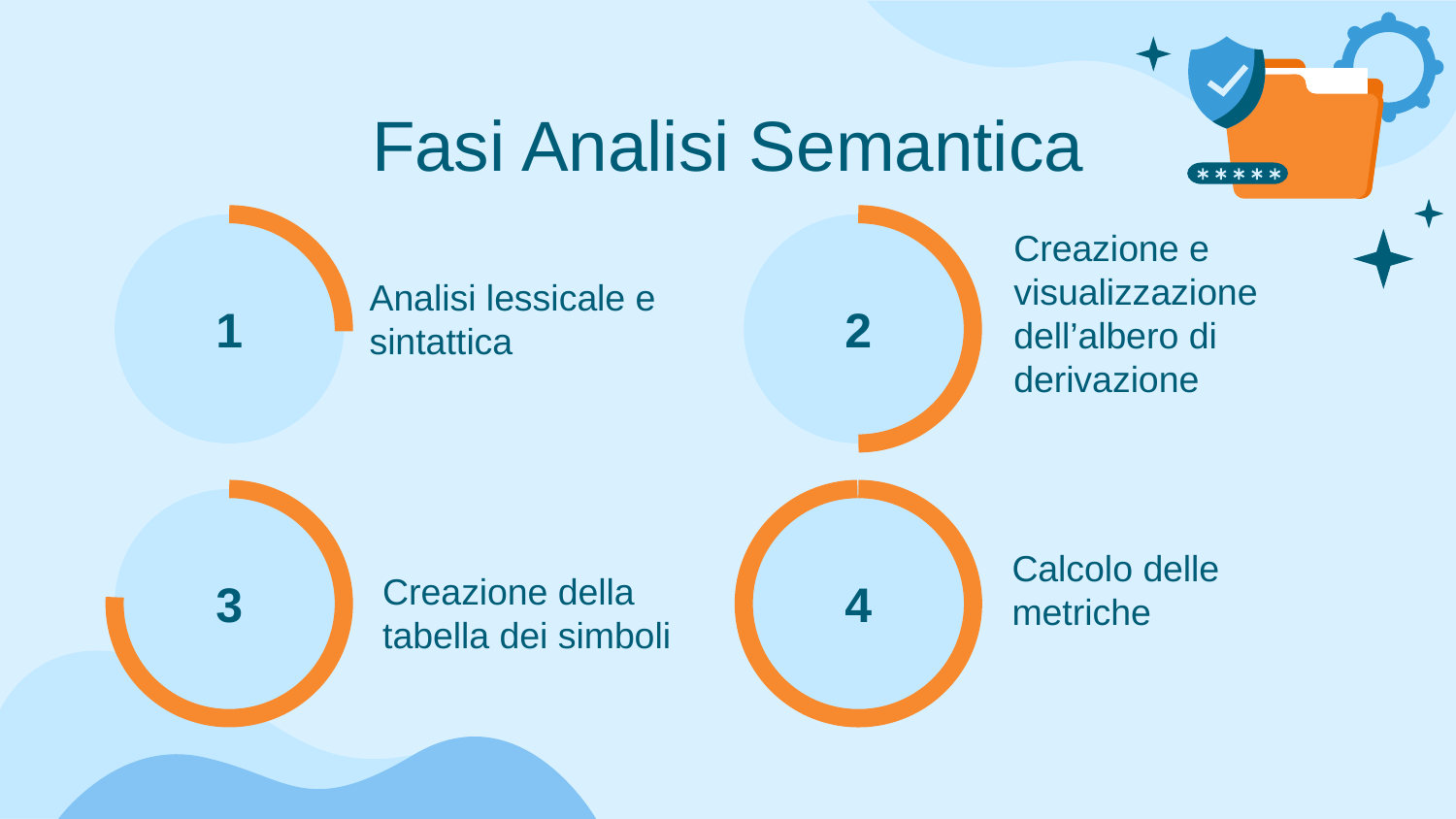

Fasi Analisi Semantica

1
2
# Analisi lessicale e sintattica
Creazione e visualizzazione dell’albero di derivazione

Calcolo delle metriche
3
4
Creazione della tabella dei simboli